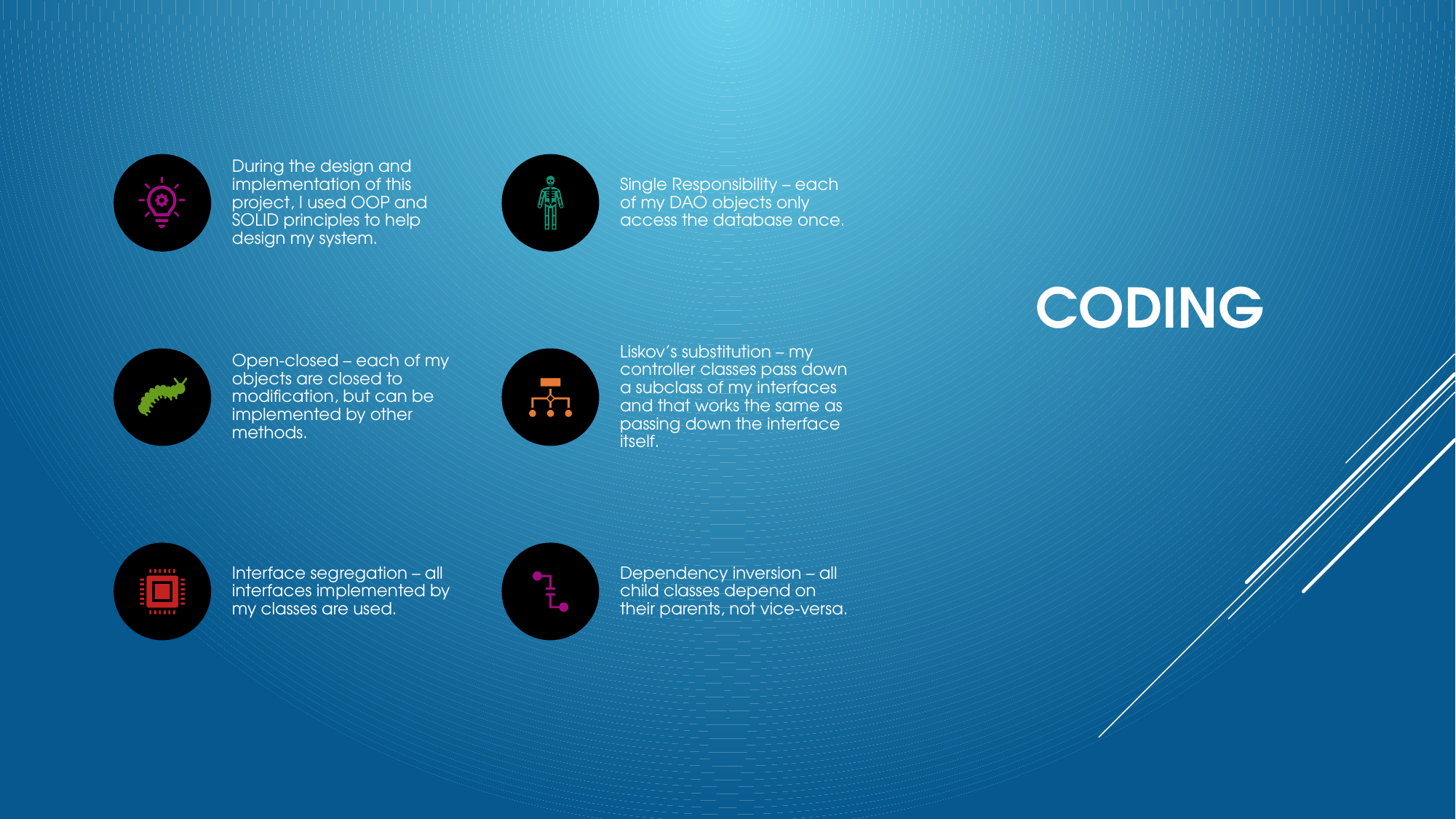

During the design and implementation of this project, I used OOP and SOLID principles to help design my system.
Single Responsibility – each of my DAO objects only access the database once.
Open-closed – each of my objects are closed to modification, but can be implemented by other methods.
Liskov’s substitution – my controller classes pass down a subclass of my interfaces and that works the same as passing down the interface itself.
Interface segregation – all interfaces implemented by my classes are used.
Dependency inversion – all child classes depend on their parents, not vice-versa.
# Coding